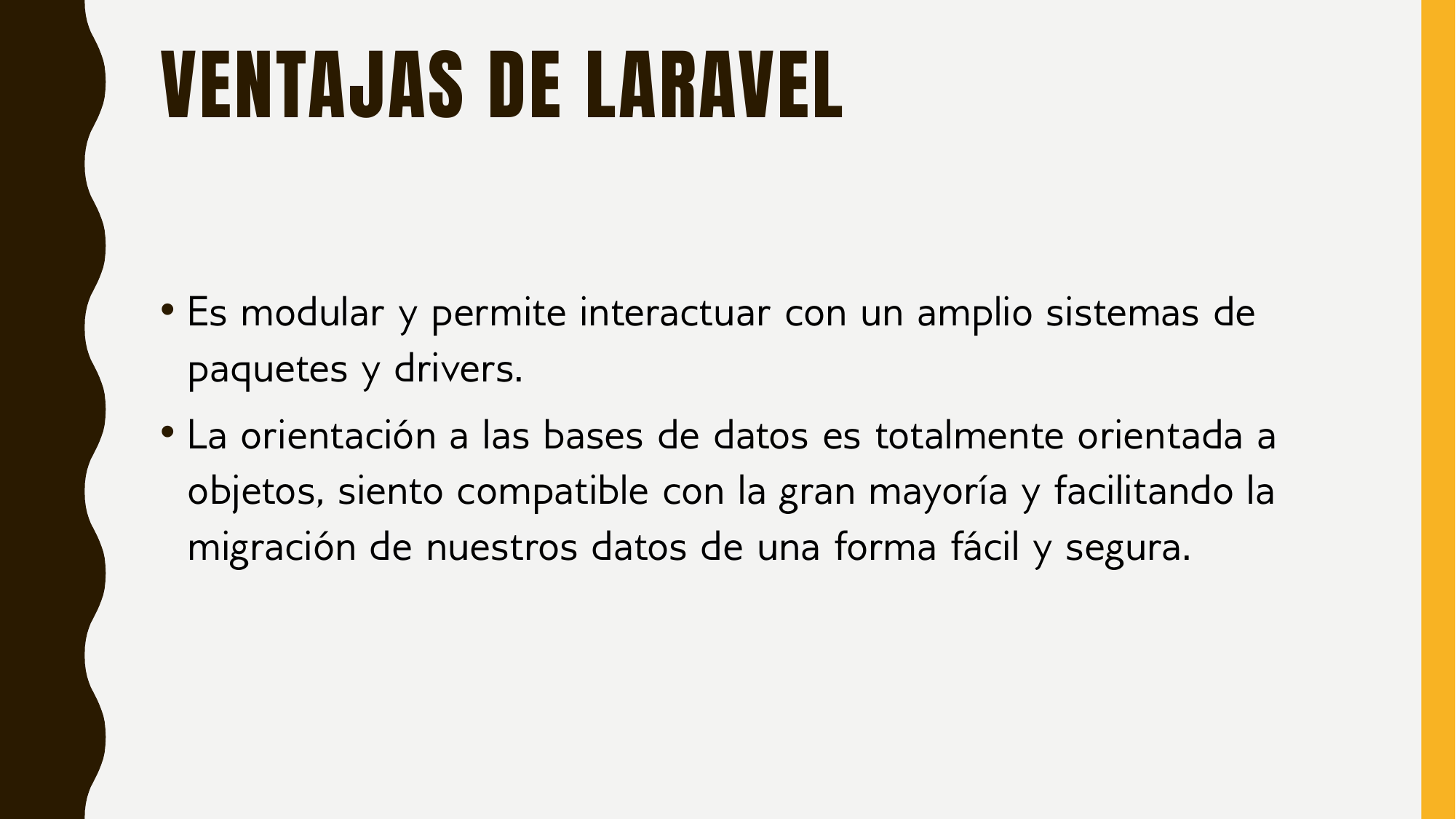

# Ventajas de laravel
Es modular y permite interactuar con un amplio sistemas de paquetes y drivers.
La orientación a las bases de datos es totalmente orientada a objetos, siento compatible con la gran mayoría y facilitando la migración de nuestros datos de una forma fácil y segura.